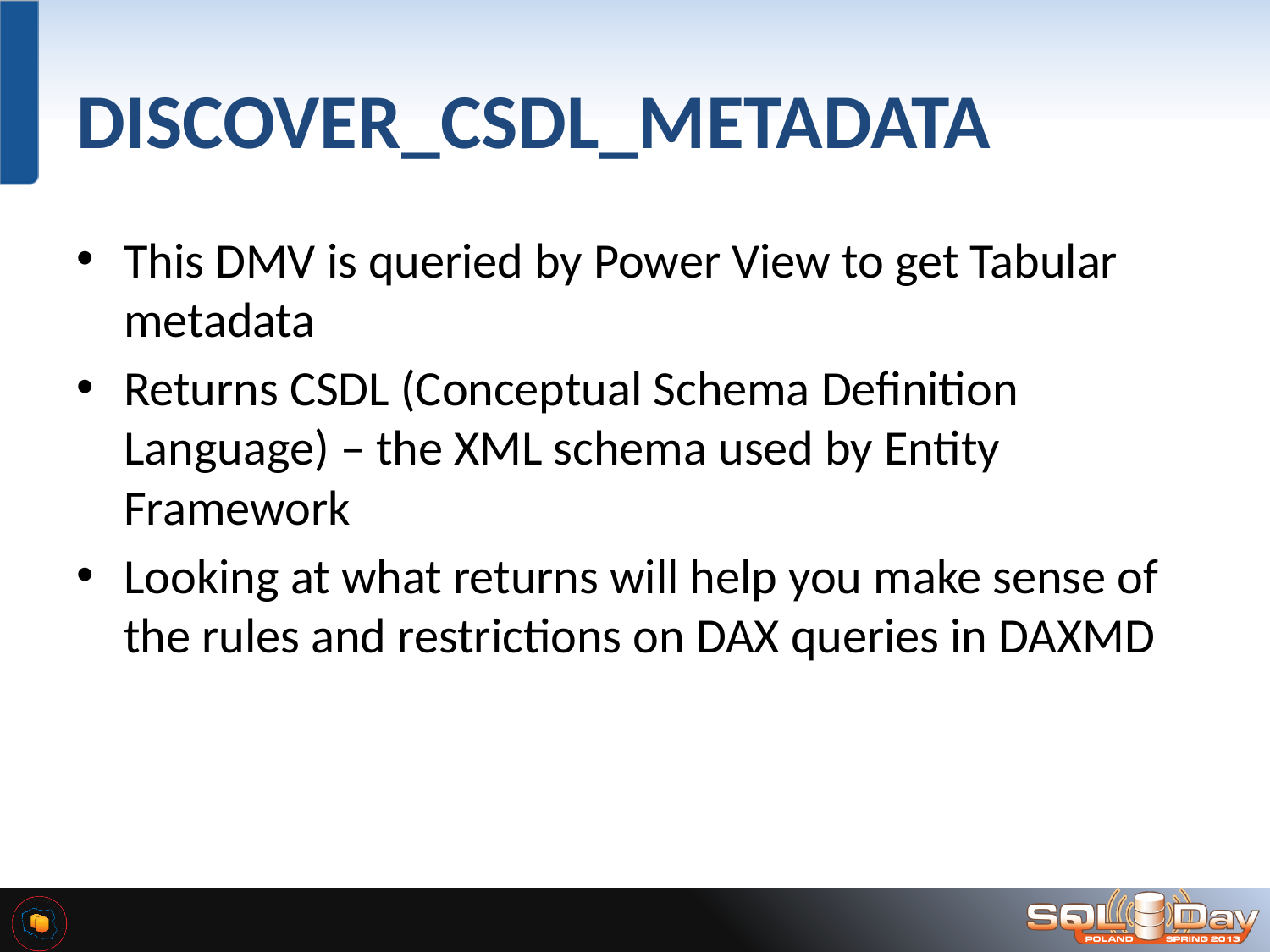

# DISCOVER_CSDL_METADATA
This DMV is queried by Power View to get Tabular metadata
Returns CSDL (Conceptual Schema Definition Language) – the XML schema used by Entity Framework
Looking at what returns will help you make sense of the rules and restrictions on DAX queries in DAXMD